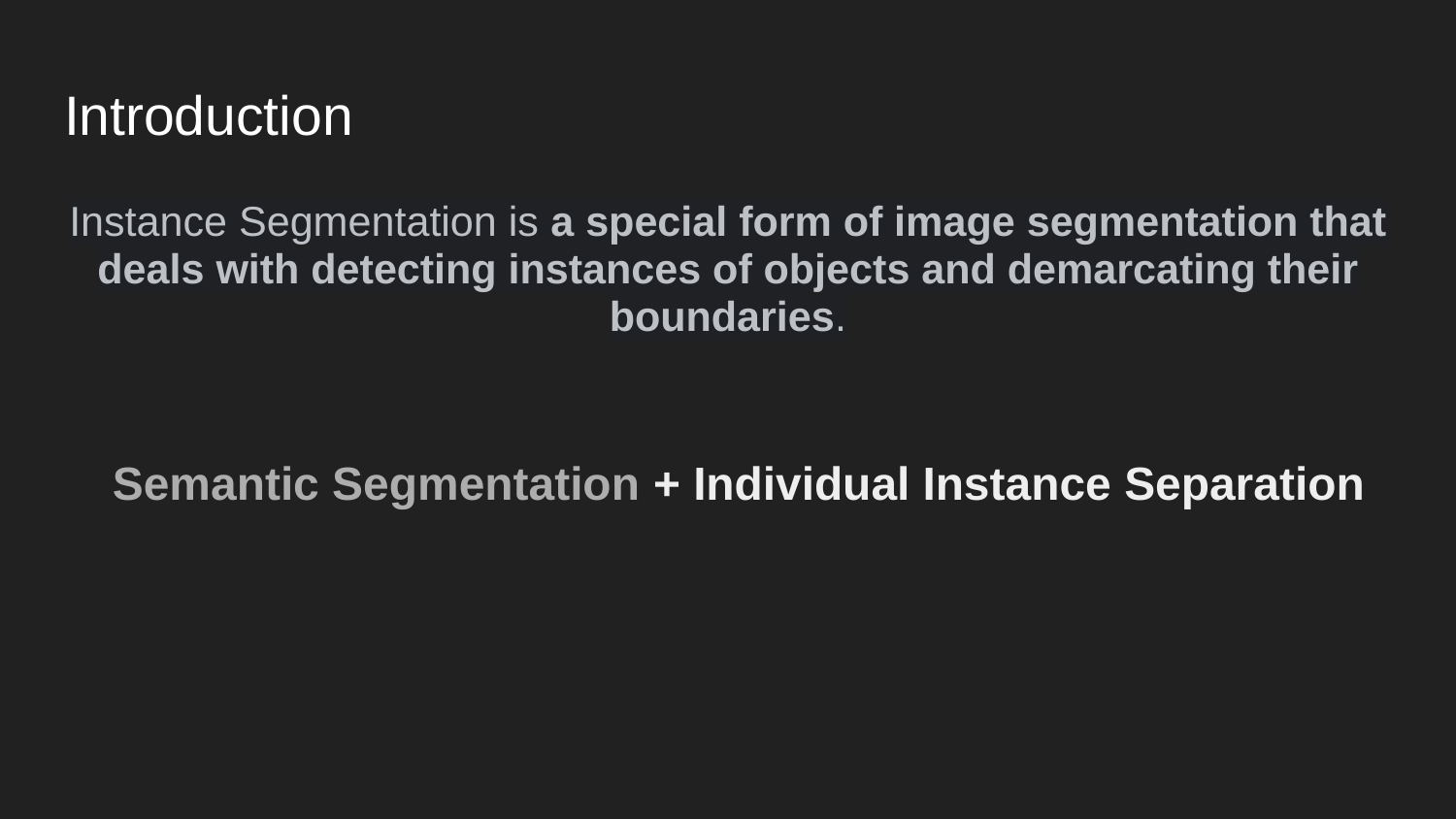

# Introduction
Instance Segmentation is a special form of image segmentation that deals with detecting instances of objects and demarcating their boundaries.

Semantic Segmentation + Individual Instance Separation